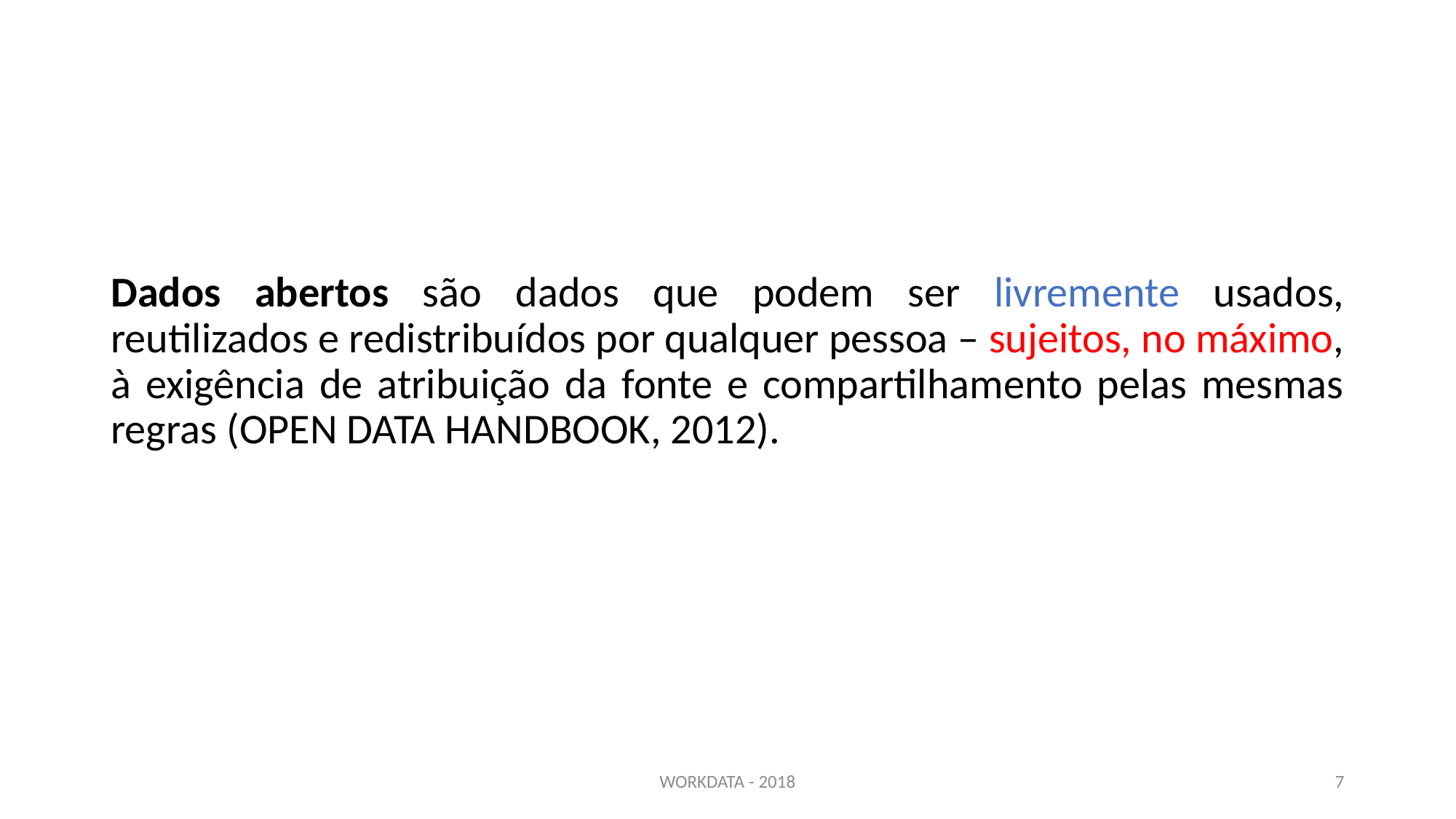

Dados abertos são dados que podem ser livremente usados, reutilizados e redistribuídos por qualquer pessoa – sujeitos, no máximo, à exigência de atribuição da fonte e compartilhamento pelas mesmas regras (OPEN DATA HANDBOOK, 2012).

WORKDATA - 2018
7